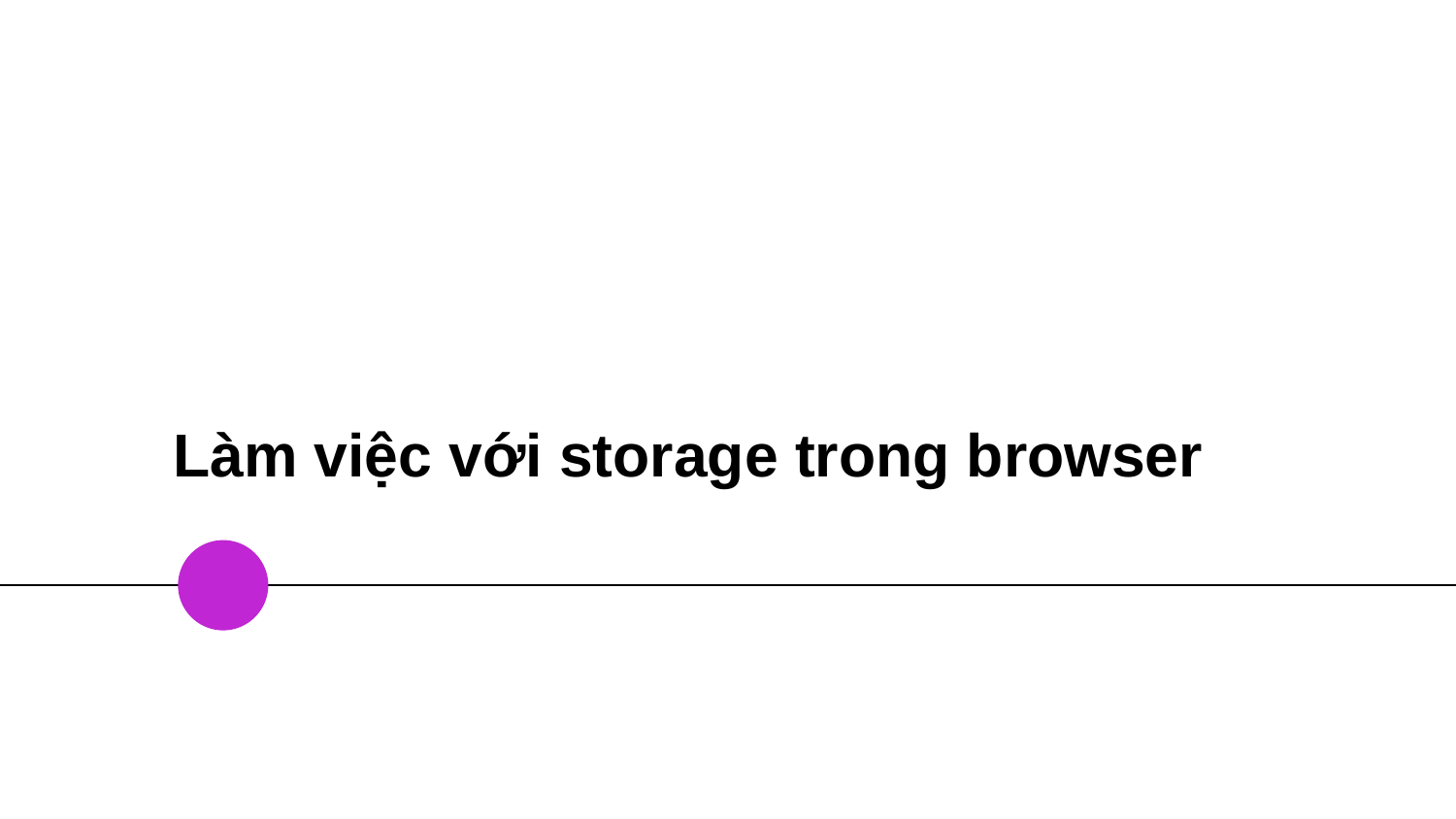

# Làm việc với storage trong browser